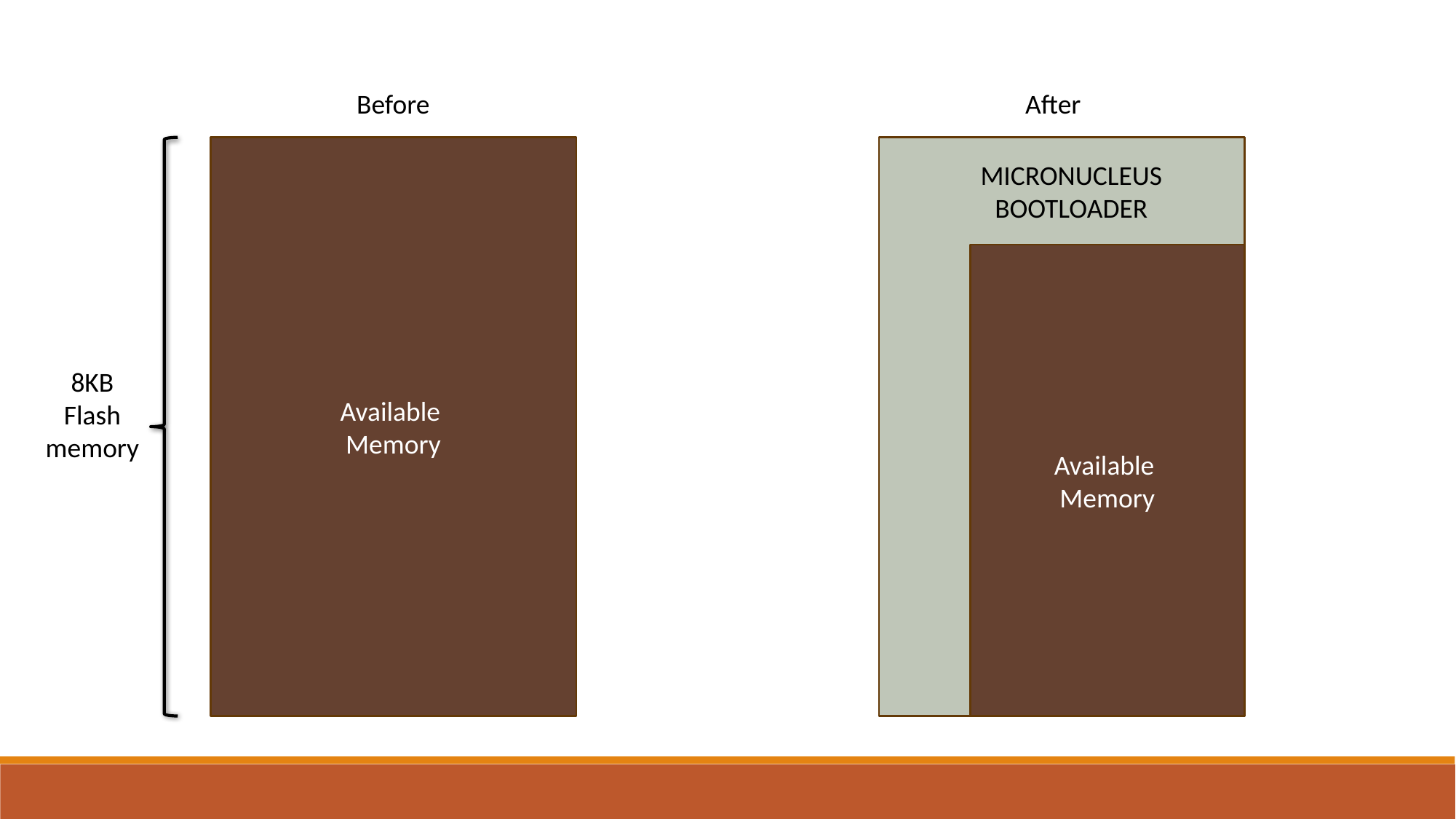

Before
After

Available
Memory
Bootloader
MICRONUCLEUS BOOTLOADER
Available
Memory
8KB
Flash
memory